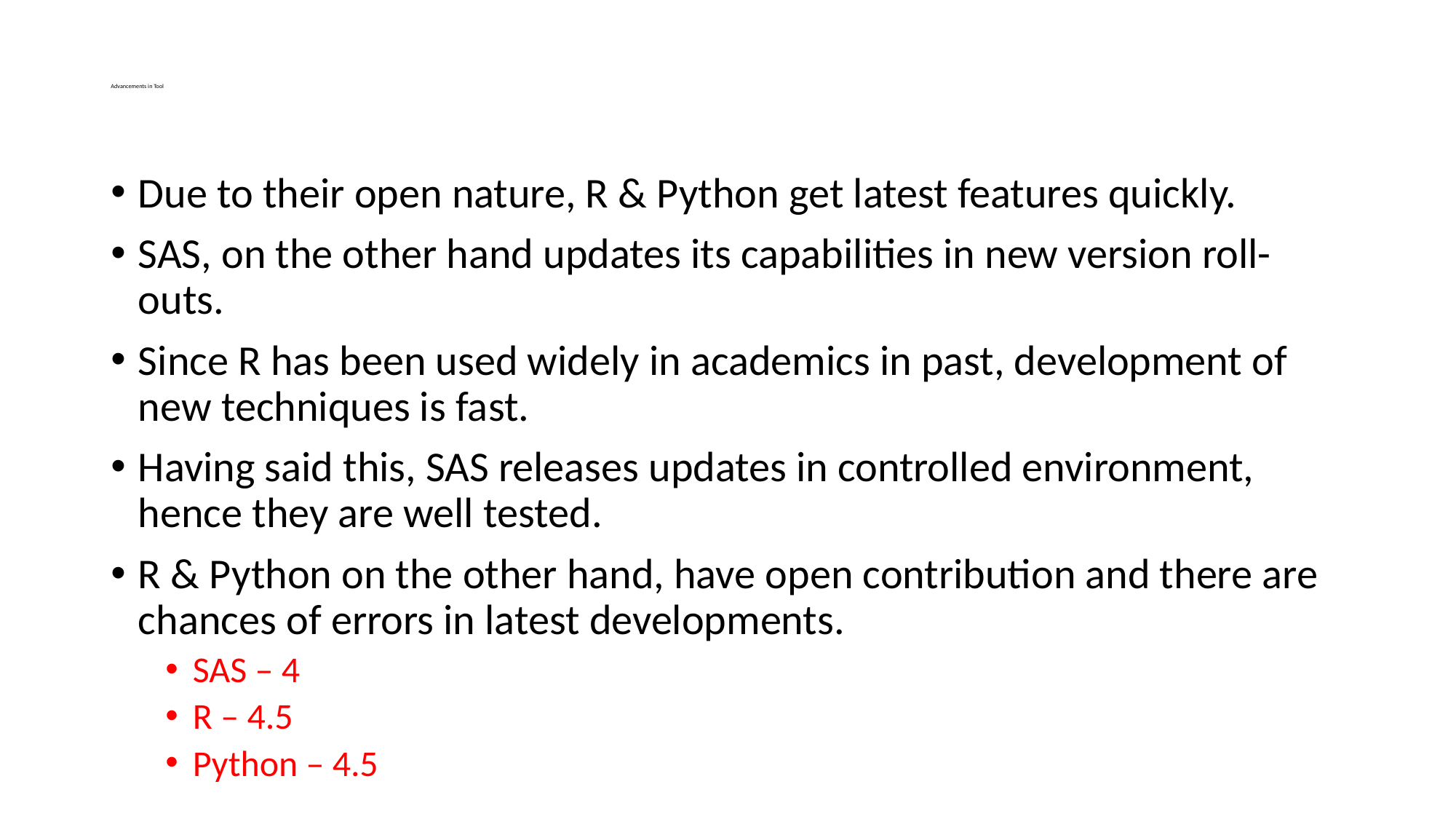

# Advancements in Tool
Due to their open nature, R & Python get latest features quickly.
SAS, on the other hand updates its capabilities in new version roll-outs.
Since R has been used widely in academics in past, development of new techniques is fast.
Having said this, SAS releases updates in controlled environment, hence they are well tested.
R & Python on the other hand, have open contribution and there are chances of errors in latest developments.
SAS – 4
R – 4.5
Python – 4.5